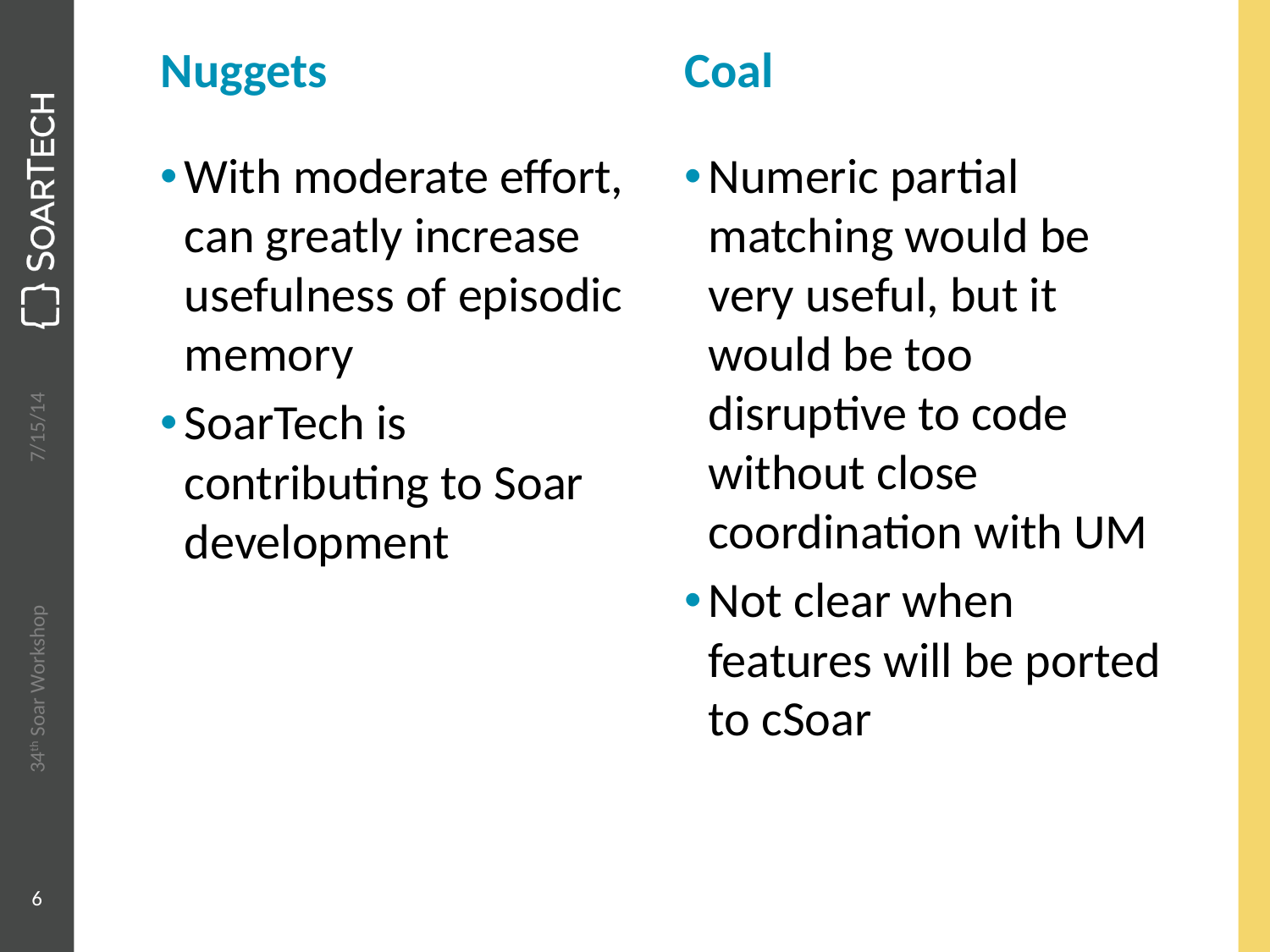

# Nuggets
Coal
With moderate effort, can greatly increase usefulness of episodic memory
SoarTech is contributing to Soar development
Numeric partial matching would be very useful, but it would be too disruptive to code without close coordination with UM
Not clear when features will be ported to cSoar
7/15/14
34th Soar Workshop
6